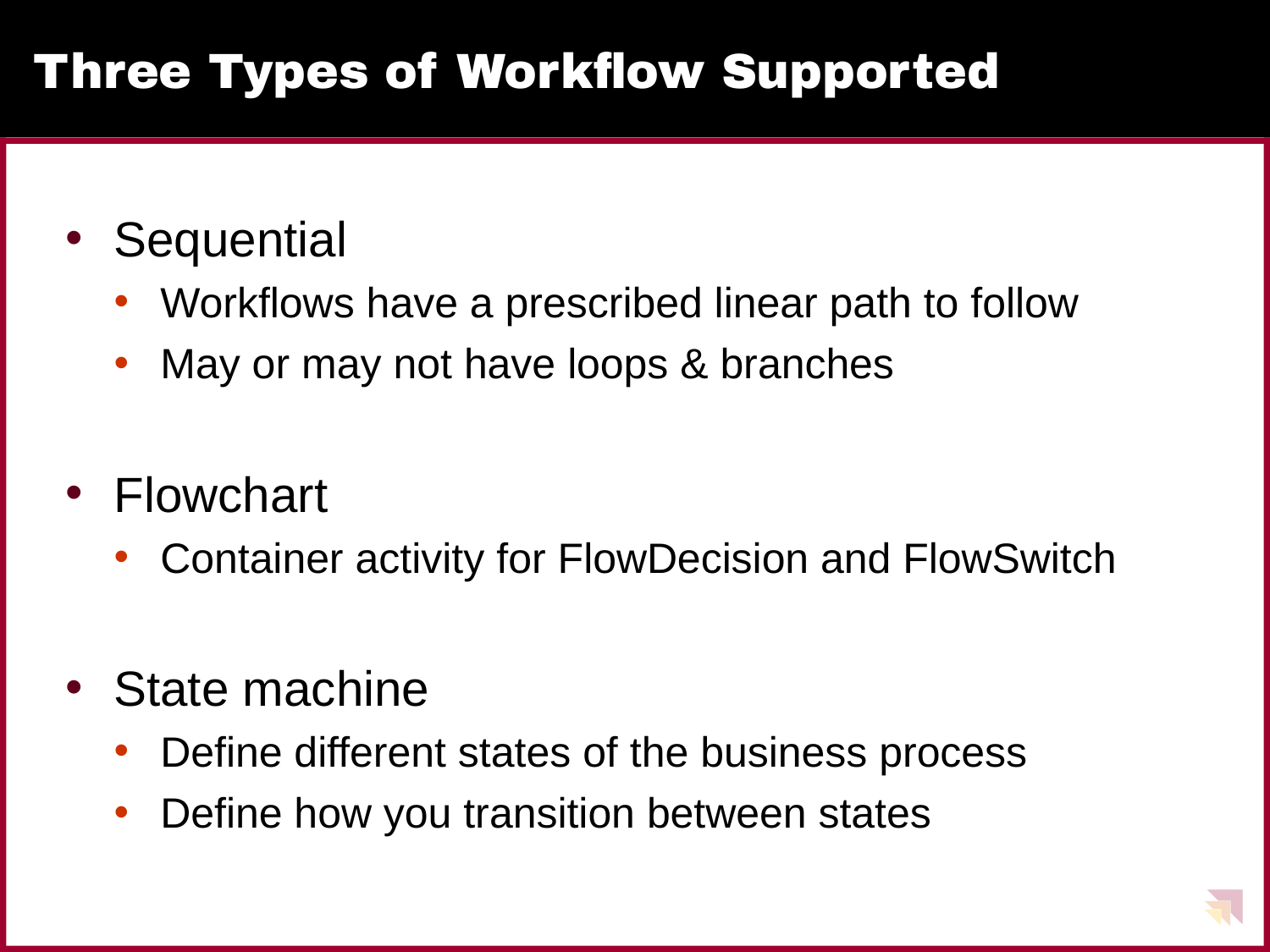

# Three Types of Workflow Supported
Sequential
Workflows have a prescribed linear path to follow
May or may not have loops & branches
Flowchart
Container activity for FlowDecision and FlowSwitch
State machine
Define different states of the business process
Define how you transition between states